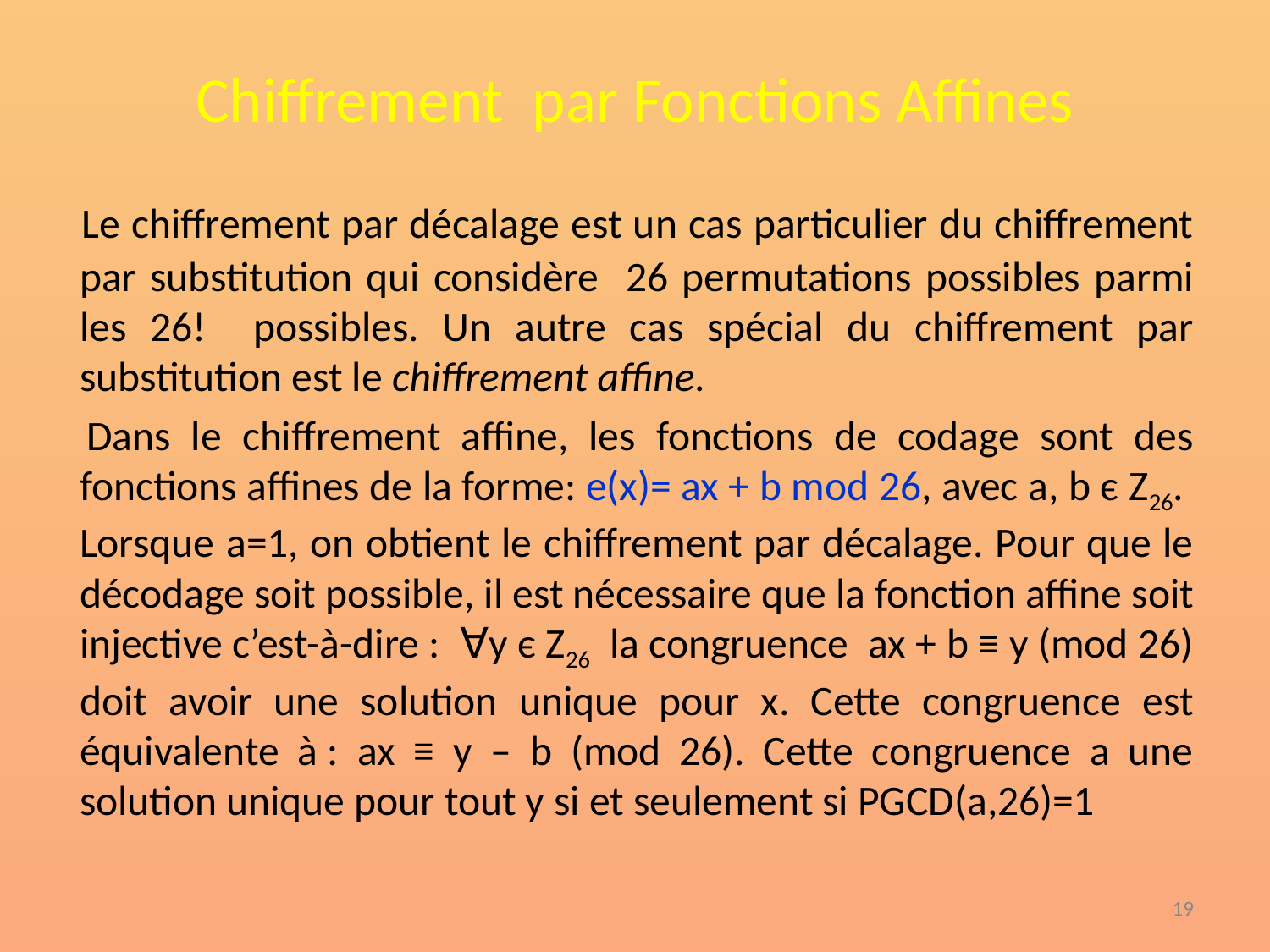

# Chiffrement  par Fonctions Affines
 Le chiffrement par décalage est un cas particulier du chiffrement par substitution qui considère  26 permutations possibles parmi les 26!  possibles. Un autre cas spécial du chiffrement par substitution est le chiffrement affine.
 Dans le chiffrement affine, les fonctions de codage sont des fonctions affines de la forme: e(x)= ax + b mod 26, avec a, b є Z26.  Lorsque a=1, on obtient le chiffrement par décalage. Pour que le décodage soit possible, il est nécessaire que la fonction affine soit injective c’est-à-dire :  ∀y є Z26  la congruence  ax + b ≡ y (mod 26) doit avoir une solution unique pour x. Cette congruence est équivalente à : ax ≡ y – b (mod 26). Cette congruence a une solution unique pour tout y si et seulement si PGCD(a,26)=1

19